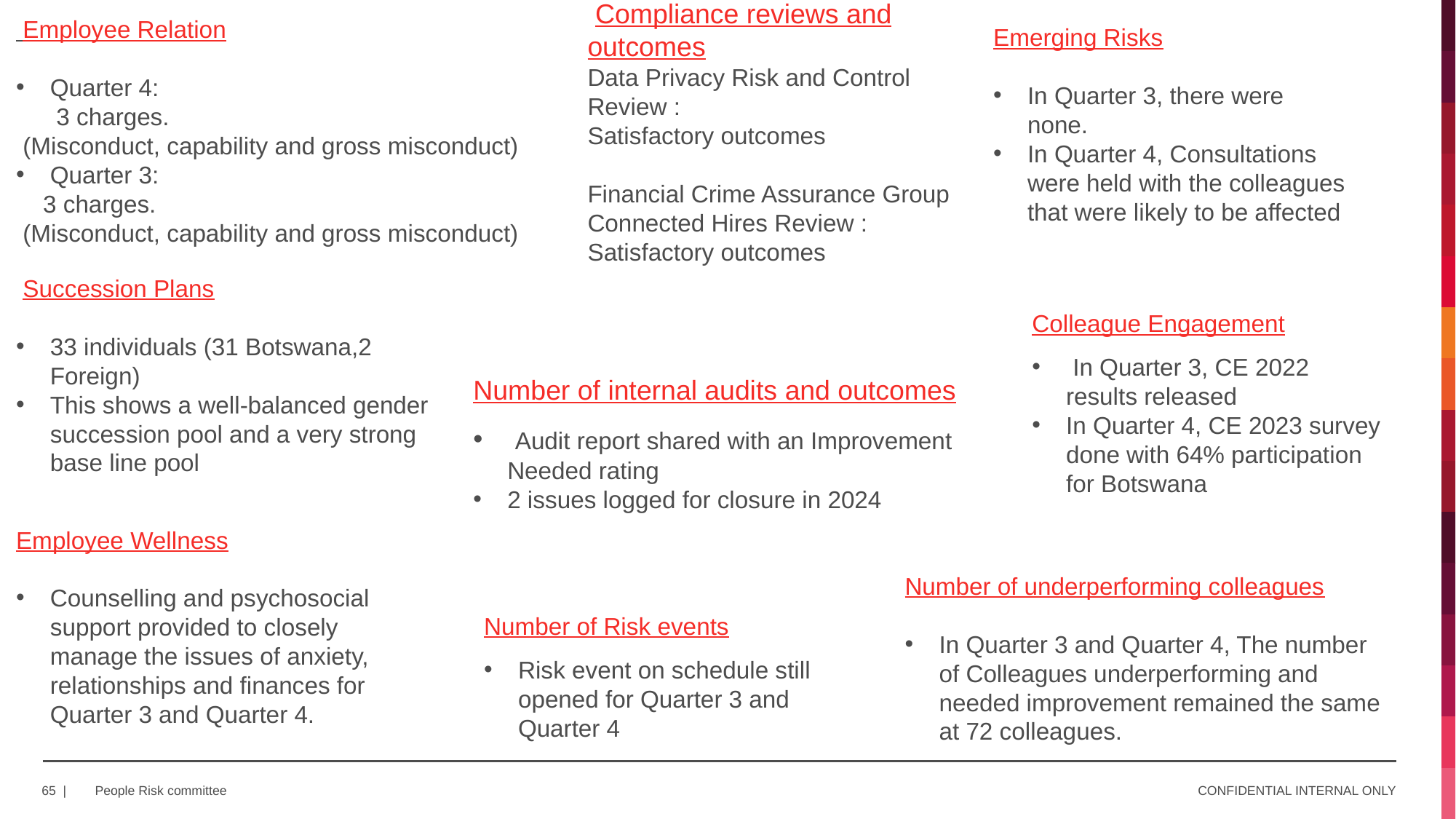

Compliance reviews and outcomes
Data Privacy Risk and Control Review :
Satisfactory outcomes

Financial Crime Assurance Group Connected Hires Review : Satisfactory outcomes

 Employee Relation

Quarter 4:
      3 charges.
 (Misconduct, capability and gross misconduct)
Quarter 3:
    3 charges.
 (Misconduct, capability and gross misconduct)

Emerging Risks

In Quarter 3, there were none.
In Quarter 4, Consultations were held with the colleagues that were likely to be affected
 Succession Plans

33 individuals (31 Botswana,2 Foreign)
This shows a well-balanced gender succession pool and a very strong base line pool
Colleague Engagement

 In Quarter 3, CE 2022 results released
In Quarter 4, CE 2023 survey done with 64% participation for Botswana

Number of internal audits and outcomes

 Audit report shared with an Improvement Needed rating
2 issues logged for closure in 2024
Employee Wellness

Counselling and psychosocial support provided to closely manage the issues of anxiety, relationships and finances for Quarter 3 and Quarter 4.
Number of underperforming colleagues

In Quarter 3 and Quarter 4, The number of Colleagues underperforming and needed improvement remained the same at 72 colleagues.
Number of Risk events

Risk event on schedule still opened for Quarter 3 and Quarter 4